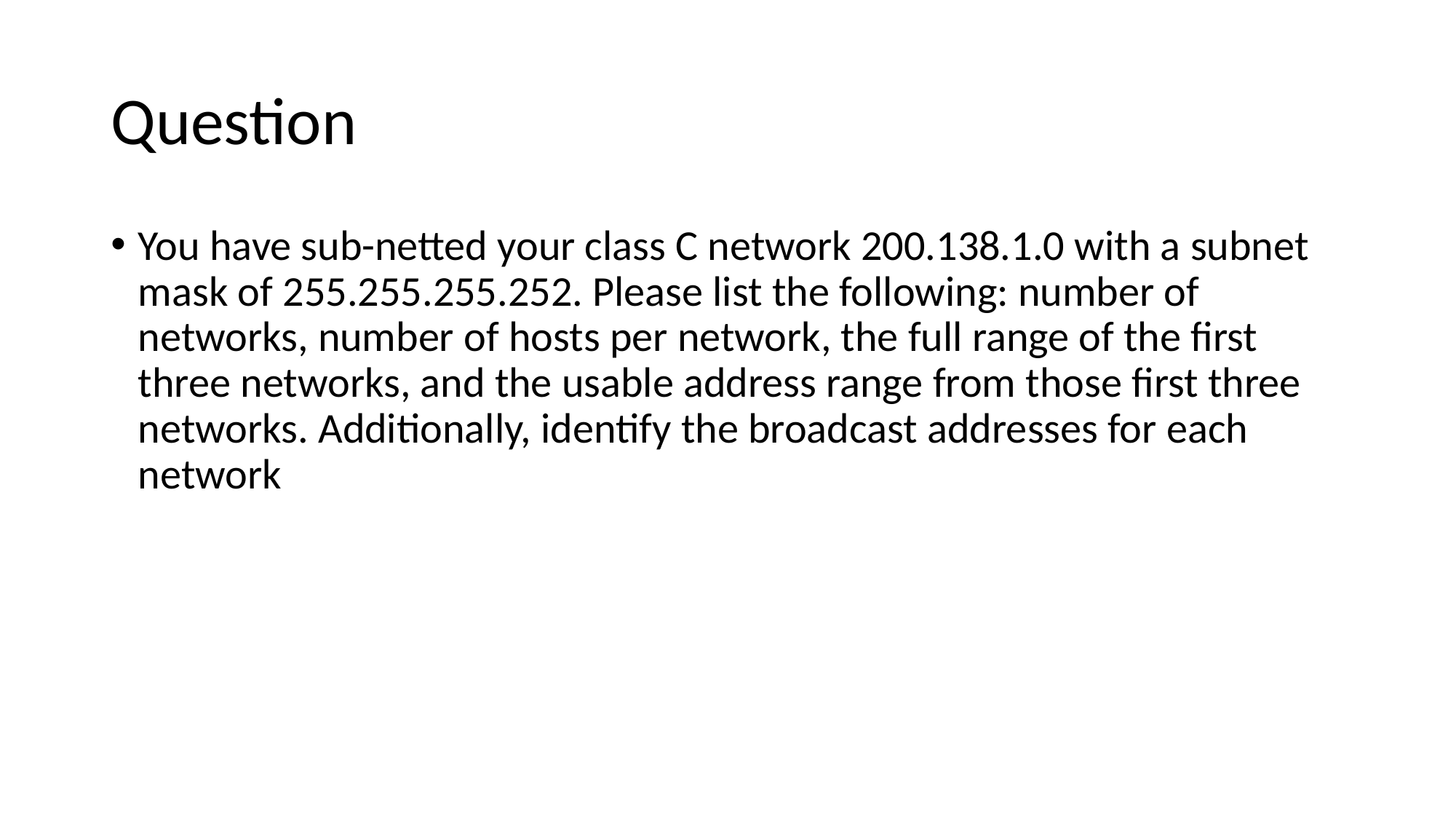

# Question
You have sub-netted your class C network 200.138.1.0 with a subnet mask of 255.255.255.252. Please list the following: number of networks, number of hosts per network, the full range of the first three networks, and the usable address range from those first three networks. Additionally, identify the broadcast addresses for each network